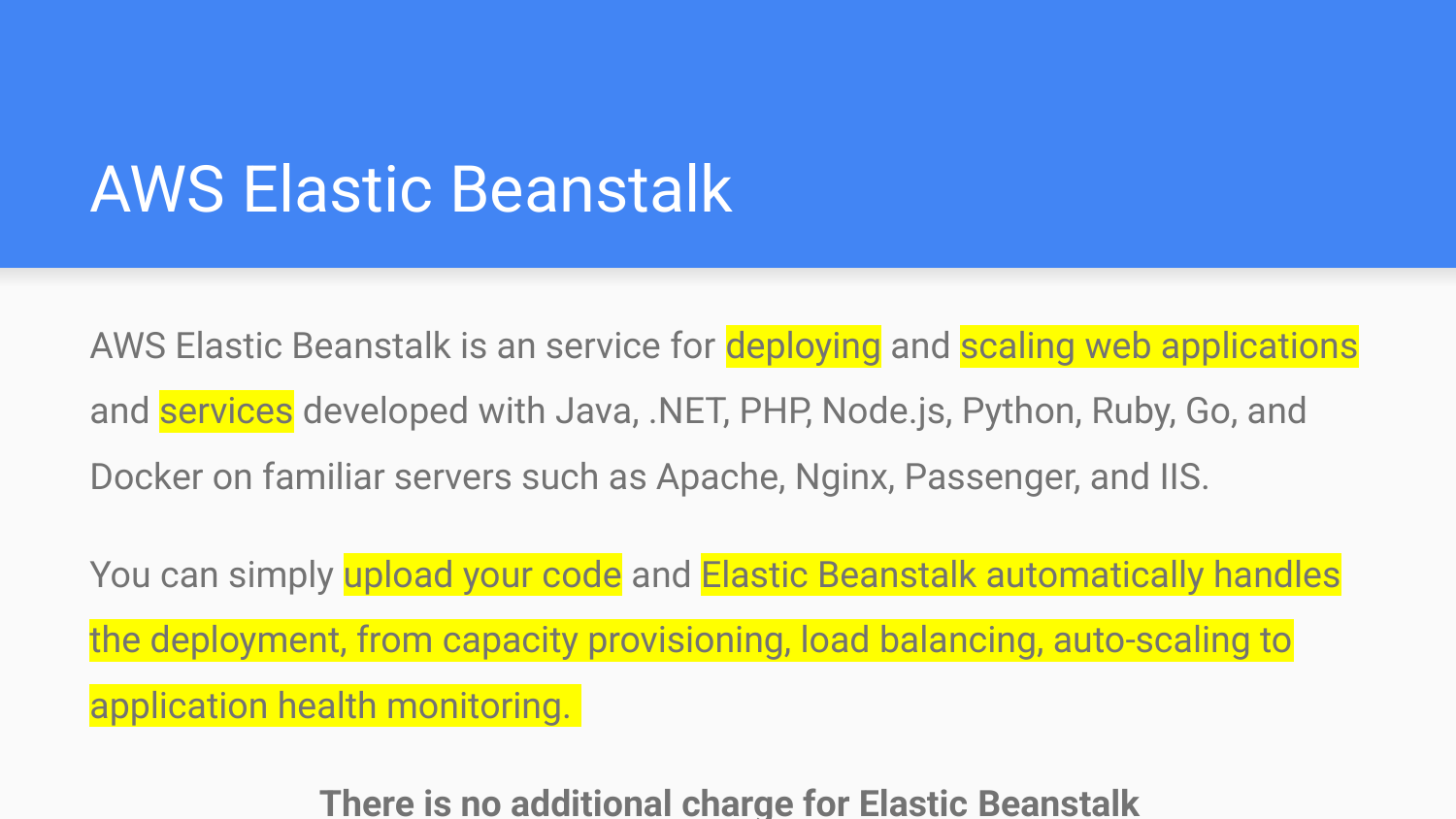

# AWS Elastic Beanstalk
AWS Elastic Beanstalk is an service for deploying and scaling web applications and services developed with Java, .NET, PHP, Node.js, Python, Ruby, Go, and Docker on familiar servers such as Apache, Nginx, Passenger, and IIS.
You can simply upload your code and Elastic Beanstalk automatically handles the deployment, from capacity provisioning, load balancing, auto-scaling to application health monitoring.
There is no additional charge for Elastic Beanstalk